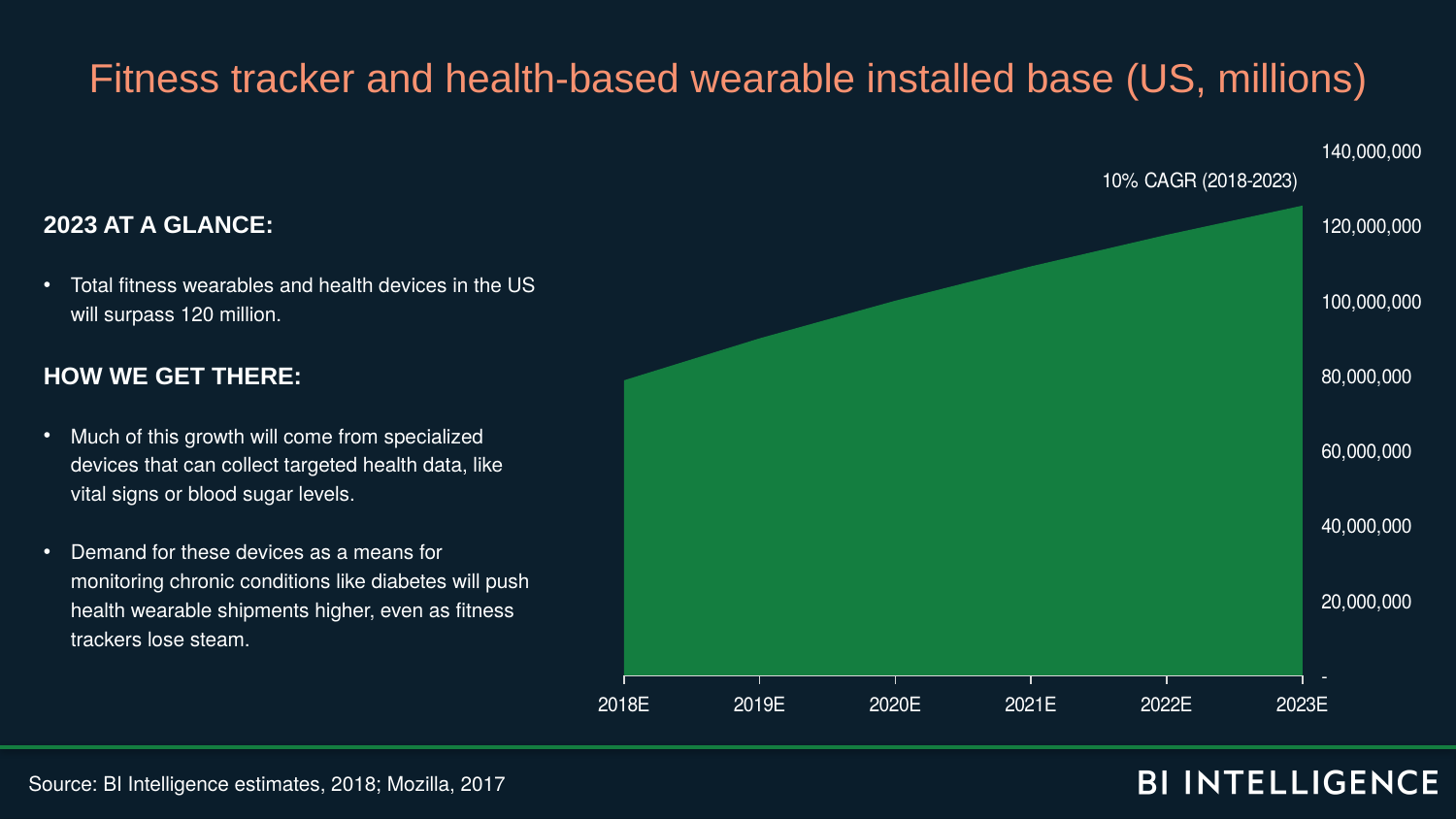

Fitness tracker and health-based wearable installed base (US, millions)
2023 at a glance:

Total fitness wearables and health devices in the US will surpass 120 million.

How we get there:

Much of this growth will come from specialized devices that can collect targeted health data, like vital signs or blood sugar levels.

Demand for these devices as a means for monitoring chronic conditions like diabetes will push health wearable shipments higher, even as fitness trackers lose steam.

### Chart

| Category | Health wearables |
|---|---|
| 2018E | 78669559.0 |
| 2019E | 89869541.0 |
| 2020E | 99918300.0 |
| 2021E | 109068551.0 |
| 2022E | 117483864.0 |
| 2023E | 125280044.0 |
Source: BI Intelligence estimates, 2018; Mozilla, 2017